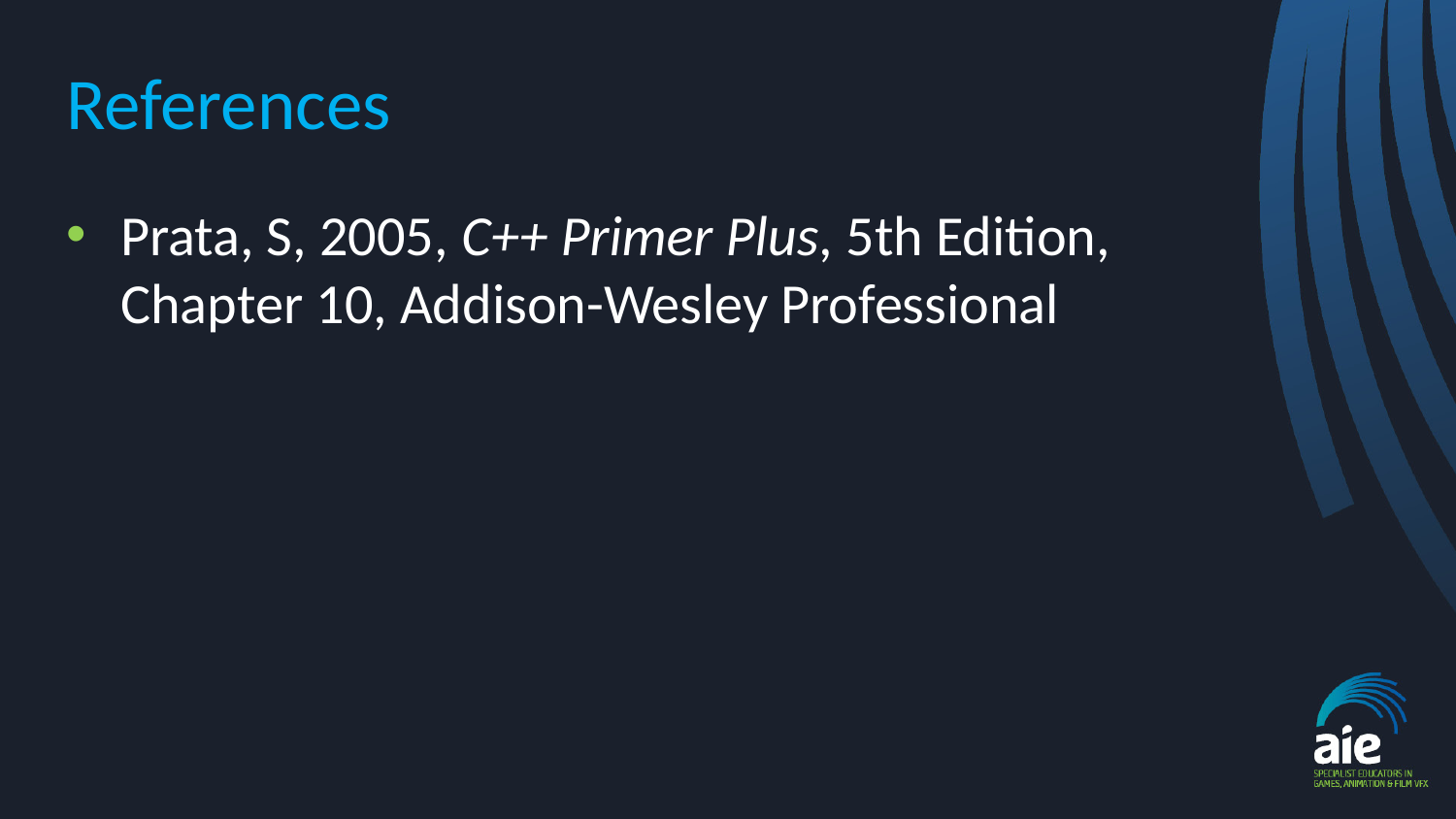

# References
Prata, S, 2005, C++ Primer Plus, 5th Edition, Chapter 10, Addison-Wesley Professional